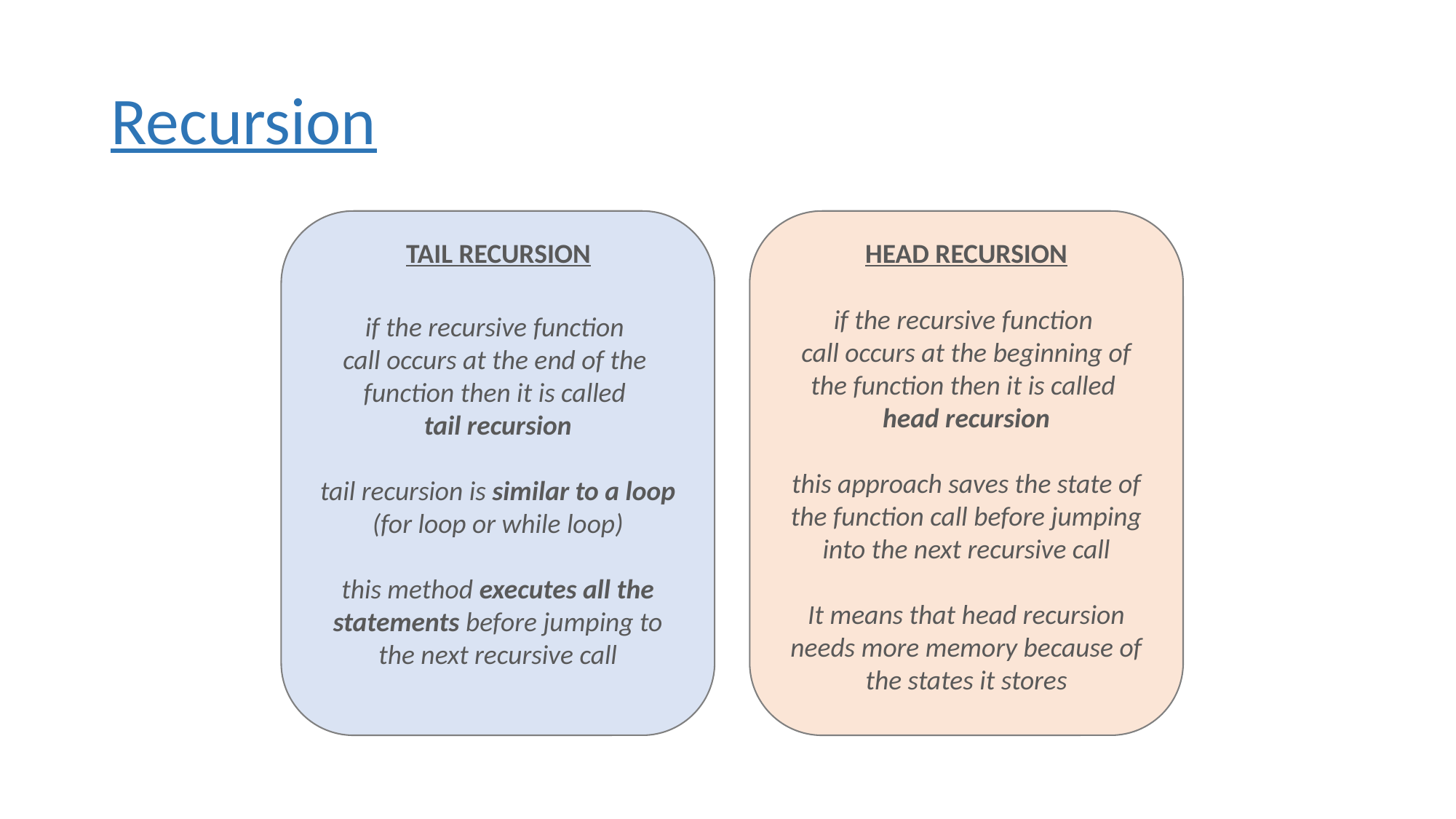

# Recursion

TAIL RECURSION
HEAD RECURSION
if the recursive function
call occurs at the beginning of the function then it is called
head recursion

this approach saves the state of the function call before jumping into the next recursive call

It means that head recursion needs more memory because of the states it stores
if the recursive function
call occurs at the end of the
function then it is called
tail recursion

tail recursion is similar to a loop
(for loop or while loop)

this method executes all the statements before jumping to the next recursive call